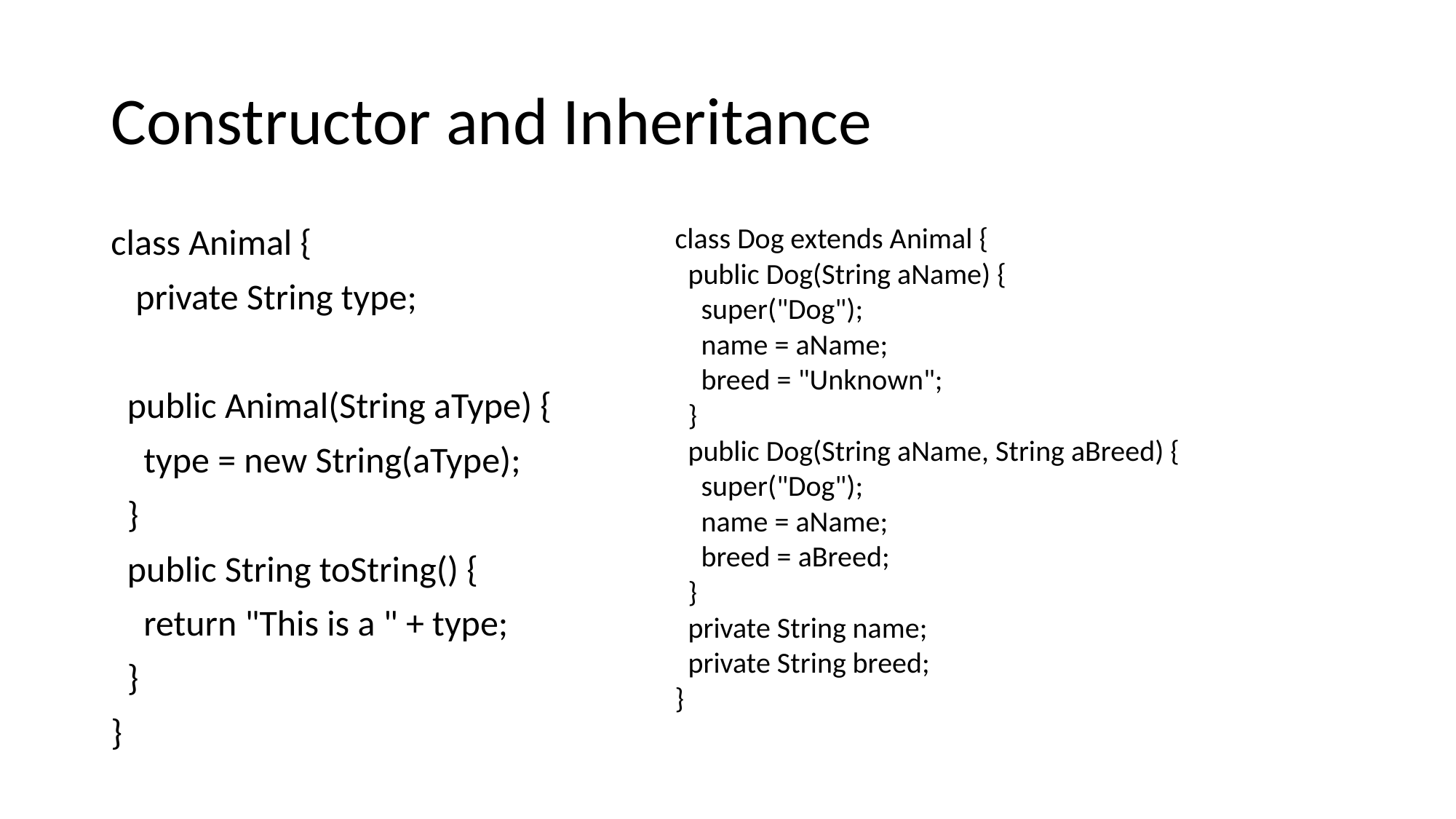

# Constructor and Inheritance
class Animal {
   private String type;

  public Animal(String aType) {
    type = new String(aType);
  }
  public String toString() {
    return "This is a " + type;
  }
}
class Dog extends Animal {
  public Dog(String aName) {
    super("Dog");
    name = aName;
    breed = "Unknown";
  }
  public Dog(String aName, String aBreed) {
    super("Dog");
    name = aName;
    breed = aBreed;
  }
  private String name;
  private String breed;
}